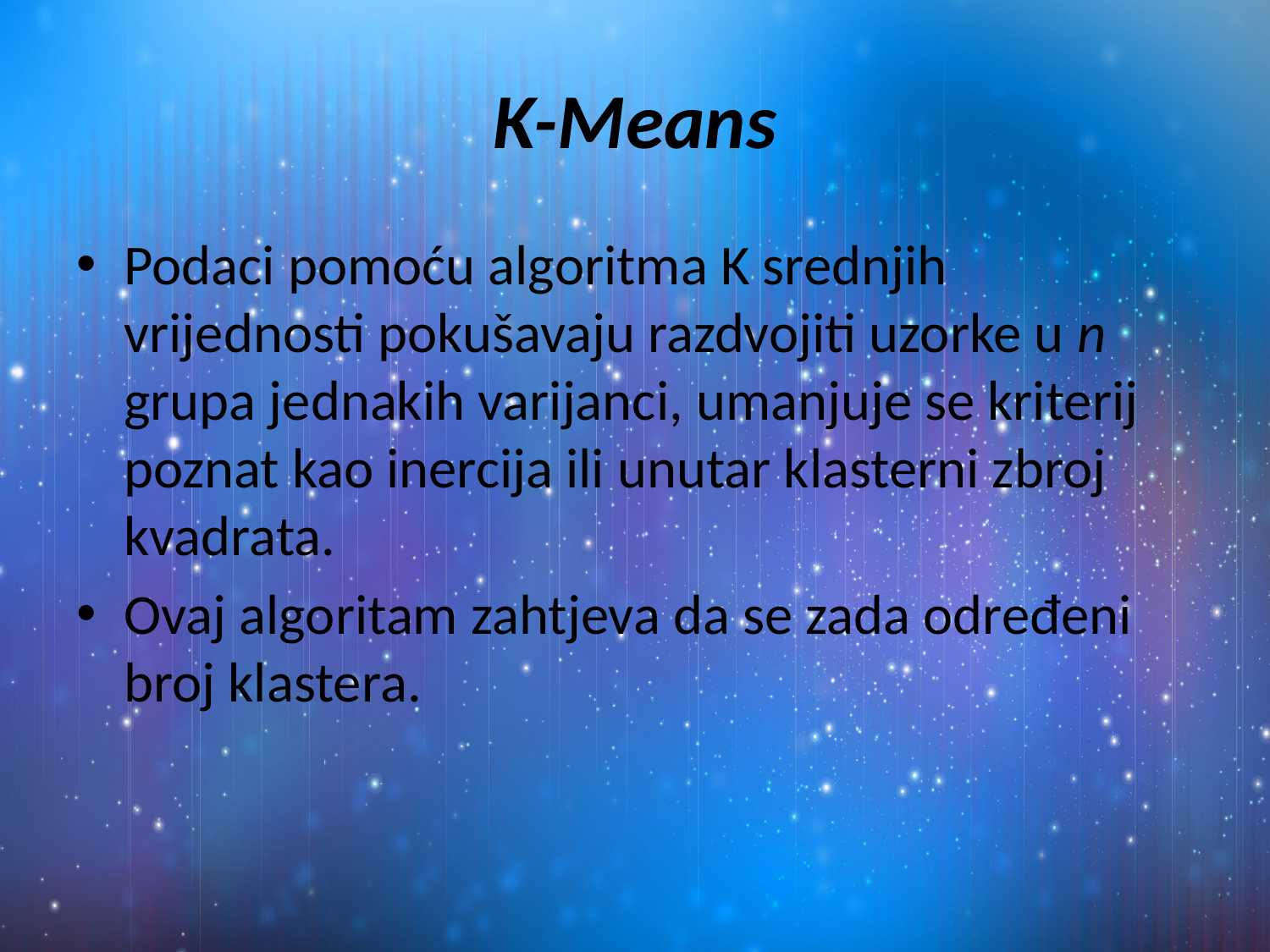

# K-Means
Podaci pomoću algoritma K srednjih vrijednosti pokušavaju razdvojiti uzorke u n grupa jednakih varijanci, umanjuje se kriterij poznat kao inercija ili unutar klasterni zbroj kvadrata.
Ovaj algoritam zahtjeva da se zada određeni broj klastera.